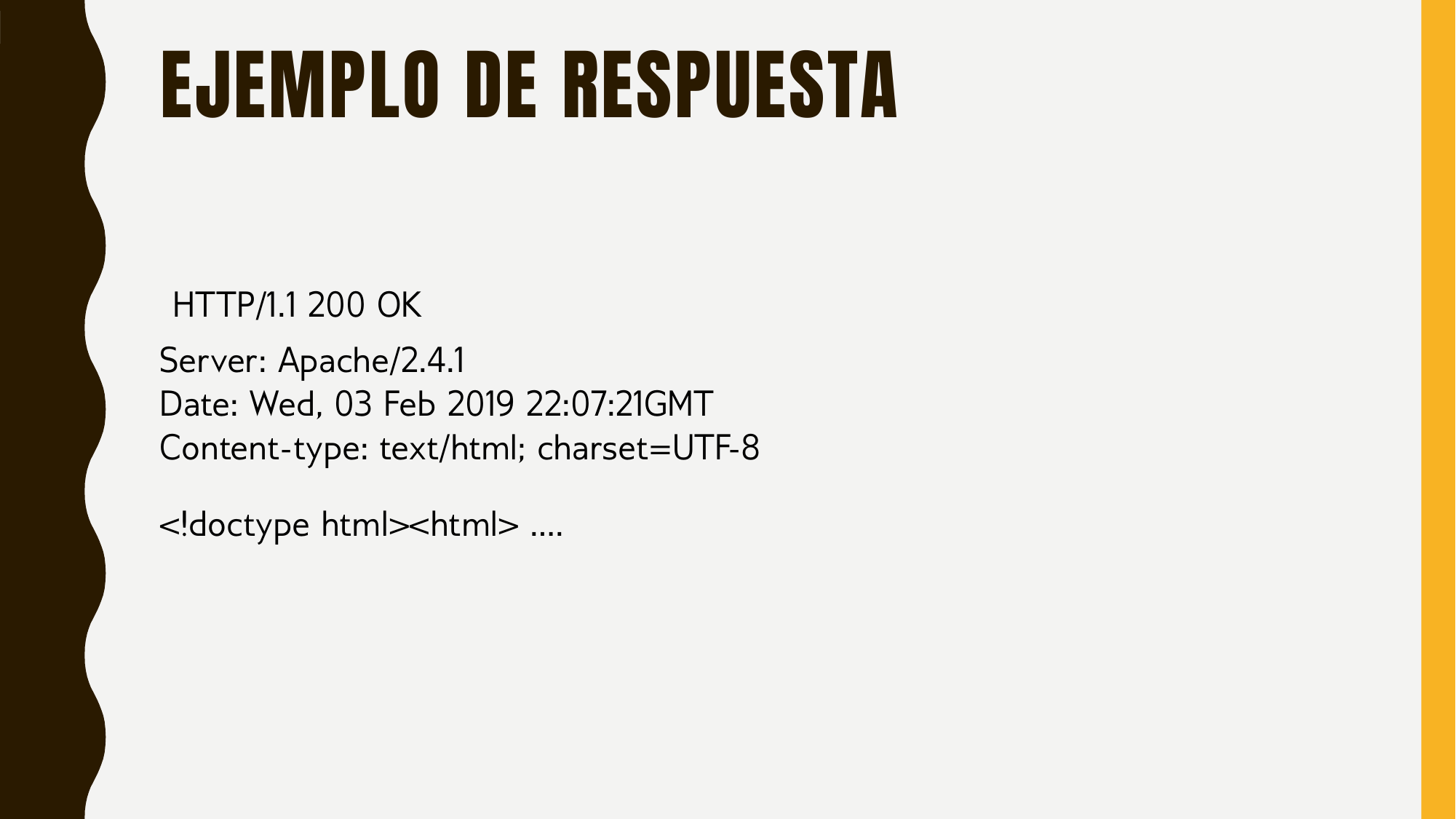

# ejemplo de respuesta
HTTP/1.1 200 OK
Server: Apache/2.4.1
Date: Wed, 03 Feb 2019 22:07:21GMT
Content-type: text/html; charset=UTF-8
<!doctype html><html> ….